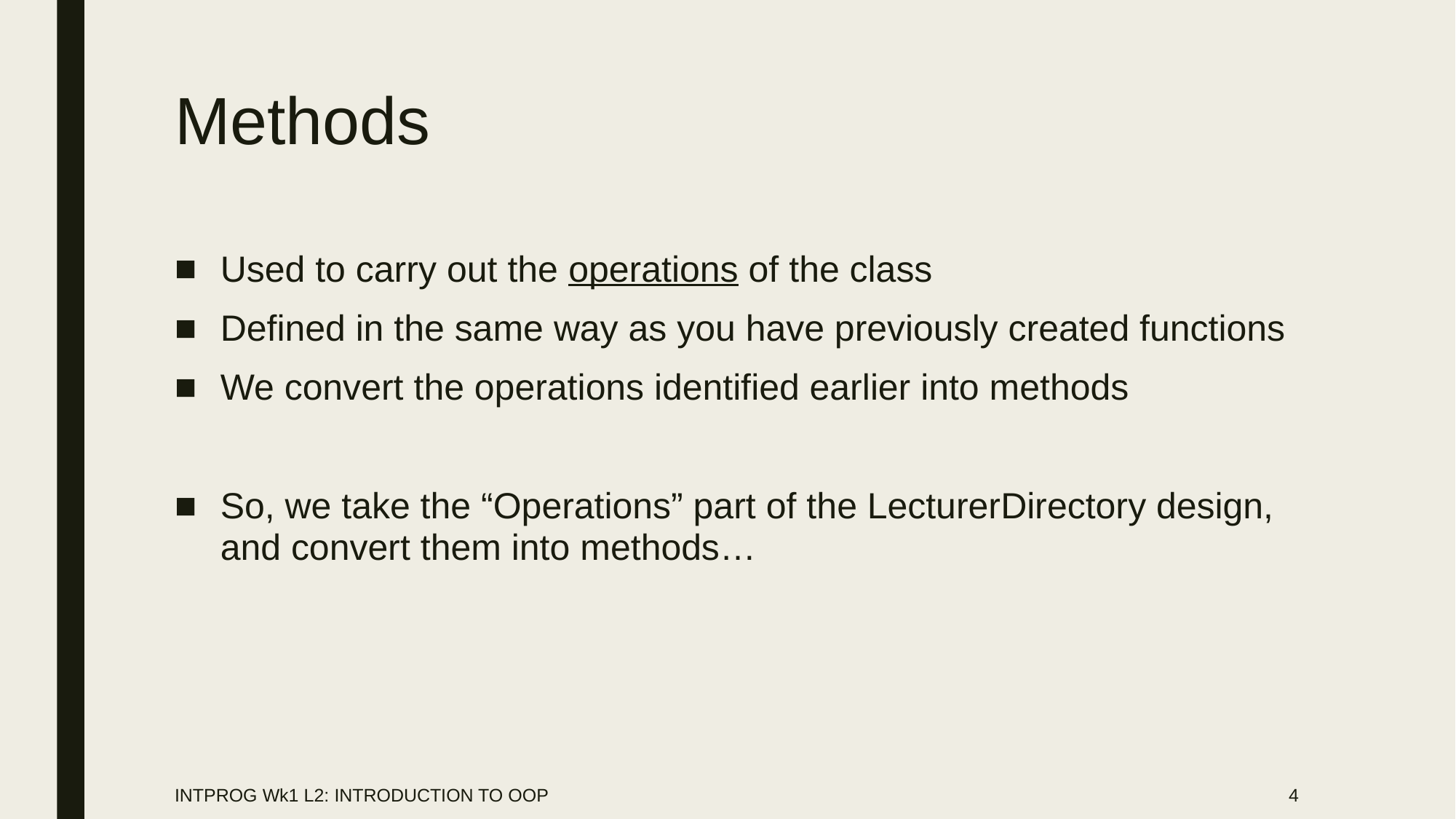

# Methods
Used to carry out the operations of the class
Defined in the same way as you have previously created functions
We convert the operations identified earlier into methods

So, we take the “Operations” part of the LecturerDirectory design, and convert them into methods…
INTPROG Wk1 L2: INTRODUCTION TO OOP
4